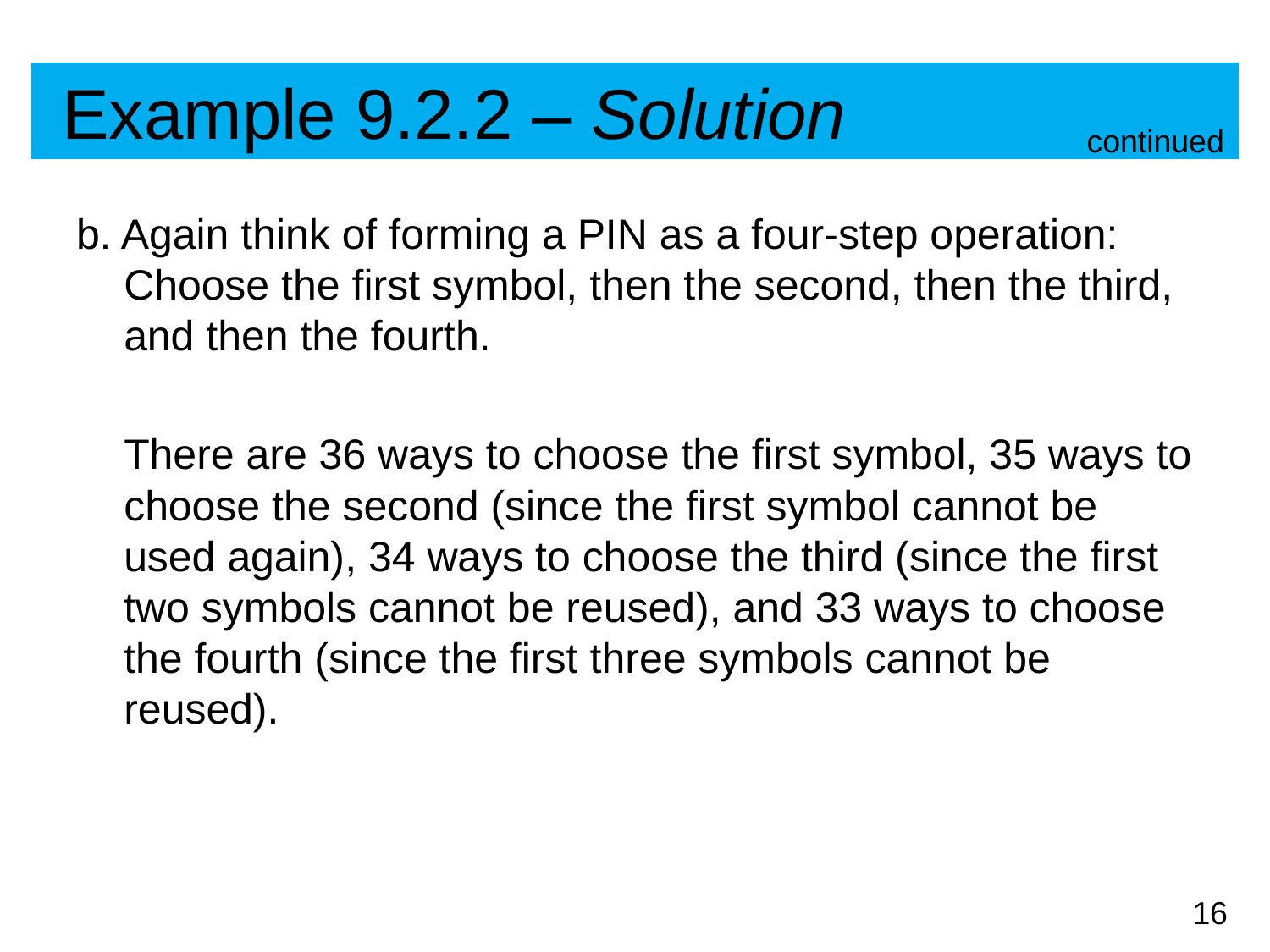

# Example 9.2.2 – Solution
continued
b. Again think of forming a PIN as a four-step operation: Choose the first symbol, then the second, then the third, and then the fourth.

	There are 36 ways to choose the first symbol, 35 ways to choose the second (since the first symbol cannot be used again), 34 ways to choose the third (since the first two symbols cannot be reused), and 33 ways to choose the fourth (since the first three symbols cannot be reused).